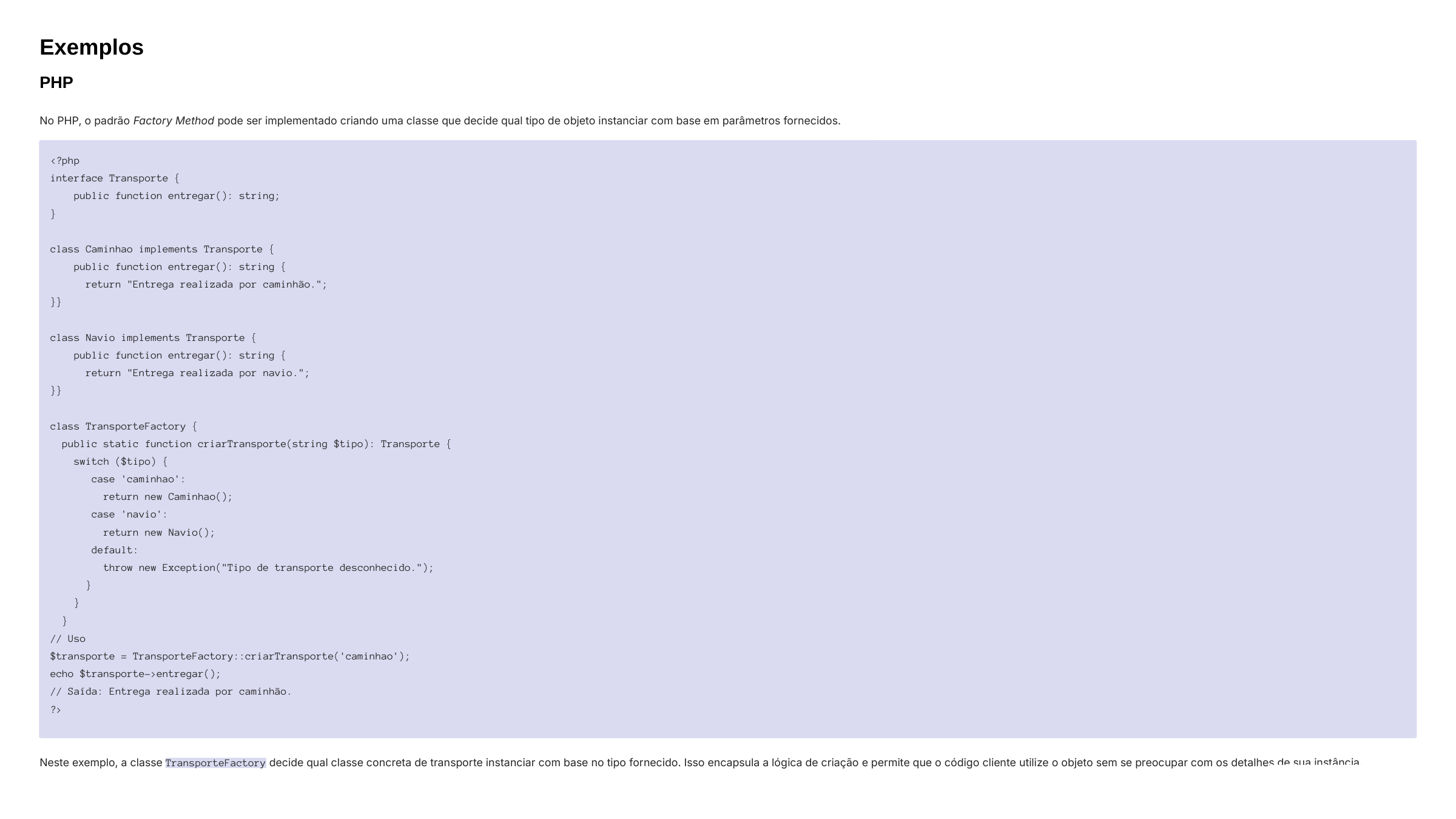

Exemplos
PHP
No PHP, o padrão Factory Method pode ser implementado criando uma classe que decide qual tipo de objeto instanciar com base em parâmetros fornecidos.

<?php
interface Transporte {
    public function entregar(): string;
}

class Caminhao implements Transporte {
    public function entregar(): string {
      return "Entrega realizada por caminhão.";
}}

class Navio implements Transporte {
    public function entregar(): string {
      return "Entrega realizada por navio.";
}}

class TransporteFactory {
  public static function criarTransporte(string $tipo): Transporte {
    switch ($tipo) {
       case 'caminhao':
         return new Caminhao();
       case 'navio':
         return new Navio();
       default:
         throw new Exception("Tipo de transporte desconhecido.");
      }
    }
  }
// Uso
$transporte = TransporteFactory::criarTransporte('caminhao');
echo $transporte->entregar();
// Saída: Entrega realizada por caminhão.
?>
Neste exemplo, a classe TransporteFactory decide qual classe concreta de transporte instanciar com base no tipo fornecido. Isso encapsula a lógica de criação e permite que o código cliente utilize o objeto sem se preocupar com os detalhes de sua instância.